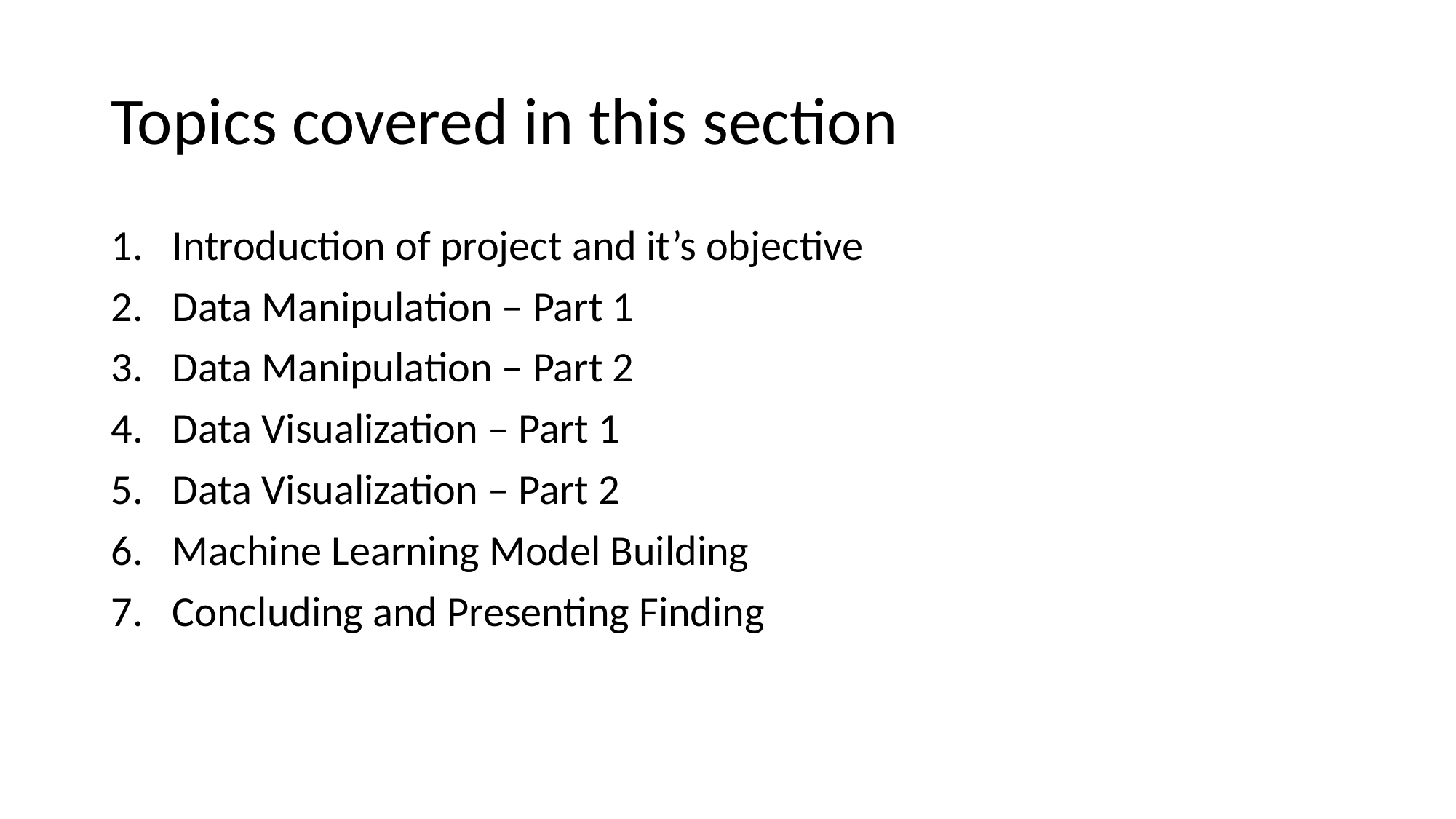

# Topics covered in this section
Introduction of project and it’s objective
Data Manipulation – Part 1
Data Manipulation – Part 2
Data Visualization – Part 1
Data Visualization – Part 2
Machine Learning Model Building
Concluding and Presenting Finding